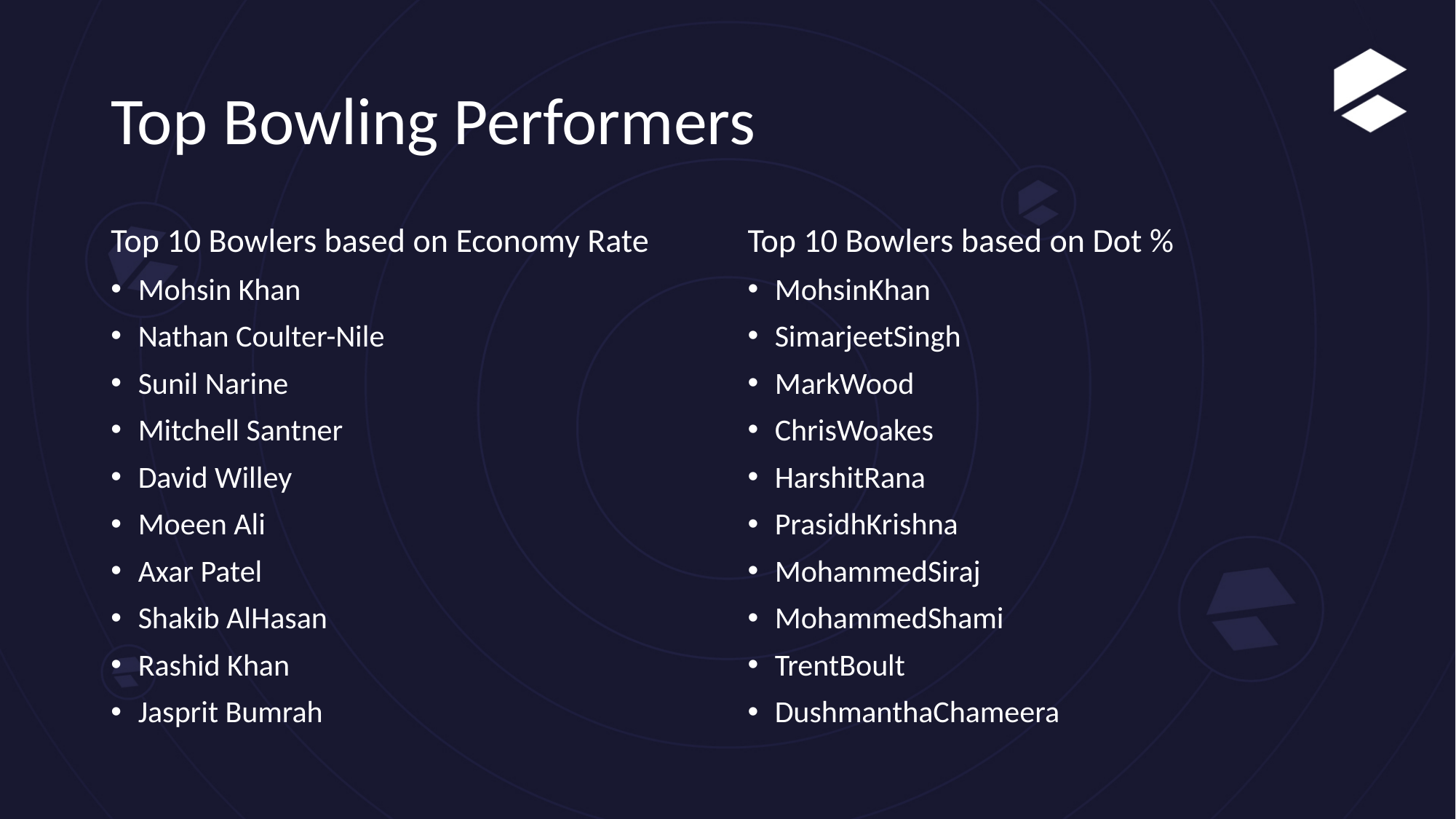

# Top Bowling Performers
Top 10 Bowlers based on Economy Rate
Mohsin Khan
Nathan Coulter-Nile
Sunil Narine
Mitchell Santner
David Willey
Moeen Ali
Axar Patel
Shakib AlHasan
Rashid Khan
Jasprit Bumrah
Top 10 Bowlers based on Dot %
MohsinKhan
SimarjeetSingh
MarkWood
ChrisWoakes
HarshitRana
PrasidhKrishna
MohammedSiraj
MohammedShami
TrentBoult
DushmanthaChameera